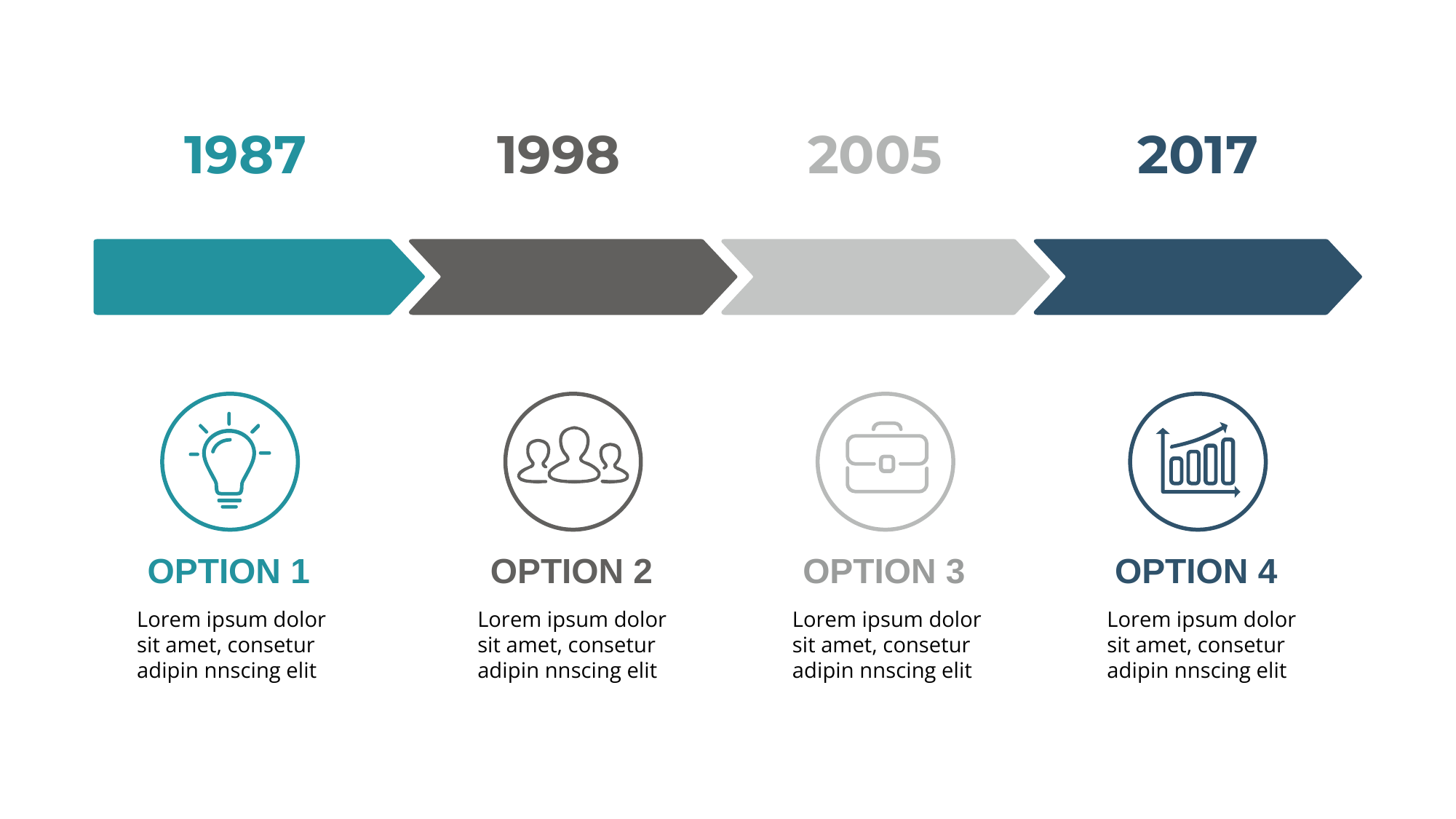

1987
1998
2005
2017

OPTION 1
OPTION 2
OPTION 3
OPTION 4
Lorem ipsum dolor sit amet, consetur adipin nnscing elit
Lorem ipsum dolor sit amet, consetur adipin nnscing elit
Lorem ipsum dolor sit amet, consetur adipin nnscing elit
Lorem ipsum dolor sit amet, consetur adipin nnscing elit